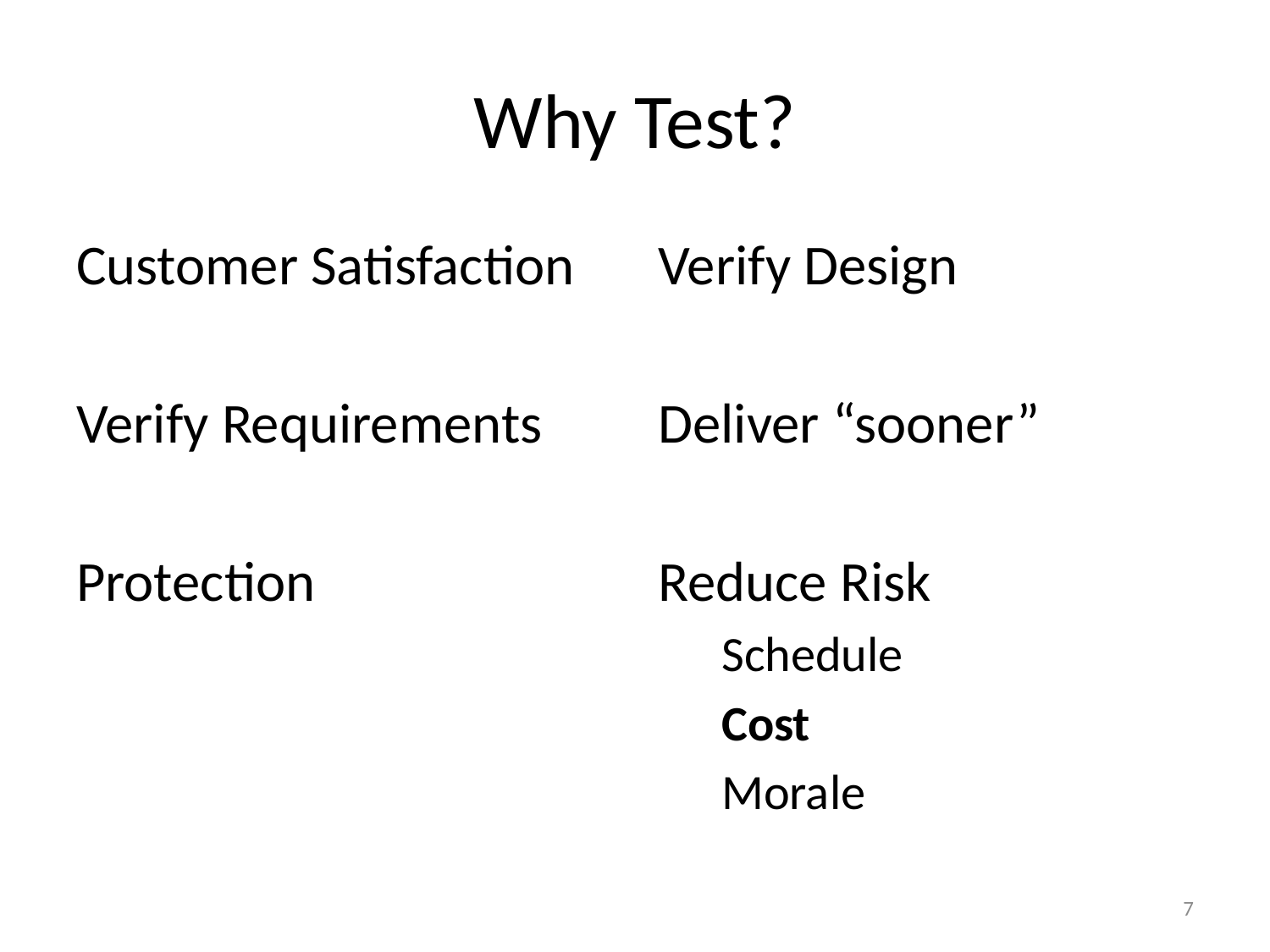

# Why Test?
Customer Satisfaction

Verify Requirements

Protection

Verify Design

Deliver “sooner”

Reduce Risk
Schedule
Cost
Morale
7